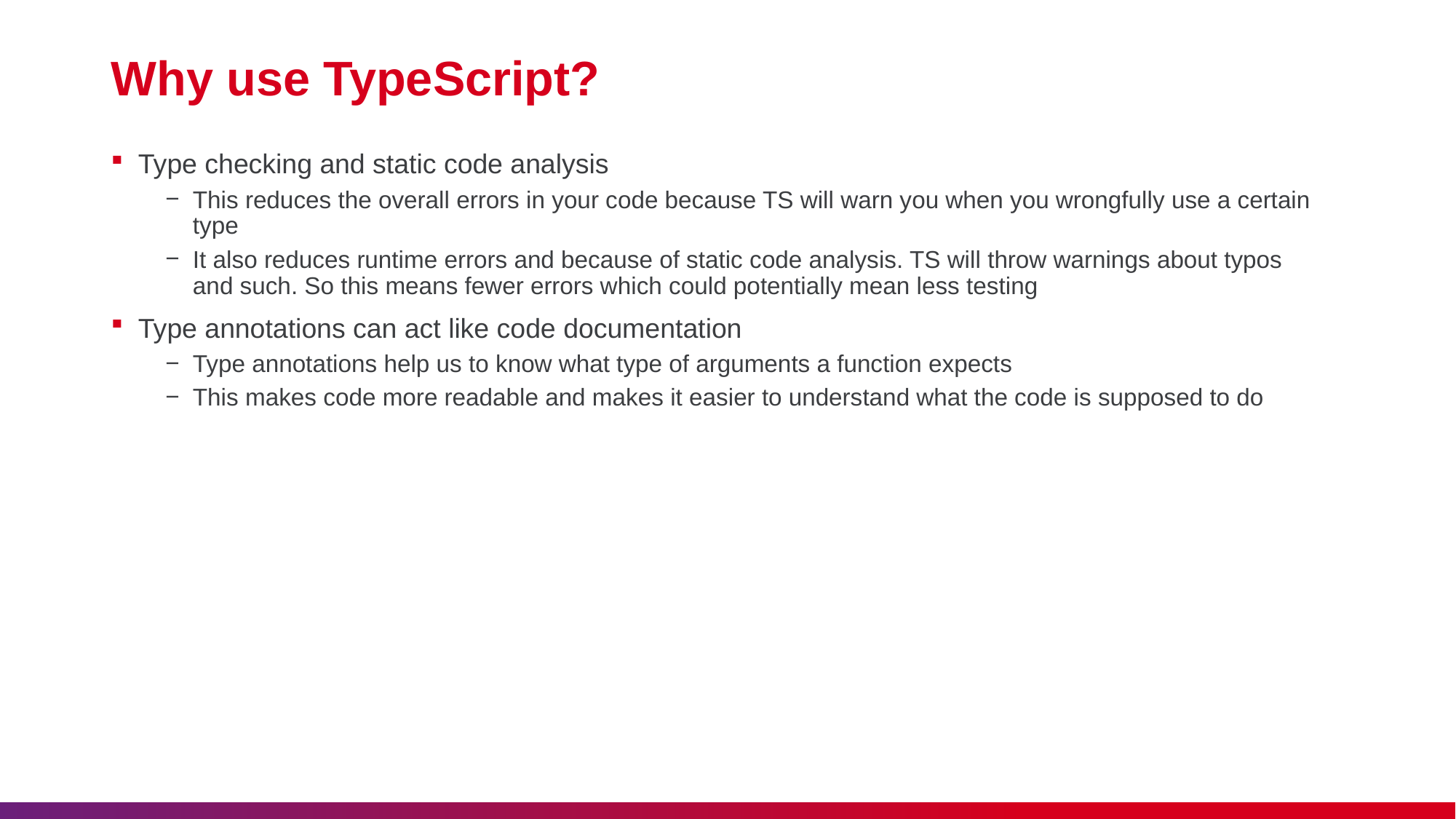

# Why use TypeScript?
Type checking and static code analysis
This reduces the overall errors in your code because TS will warn you when you wrongfully use a certain type
It also reduces runtime errors and because of static code analysis. TS will throw warnings about typos and such. So this means fewer errors which could potentially mean less testing
Type annotations can act like code documentation
Type annotations help us to know what type of arguments a function expects
This makes code more readable and makes it easier to understand what the code is supposed to do